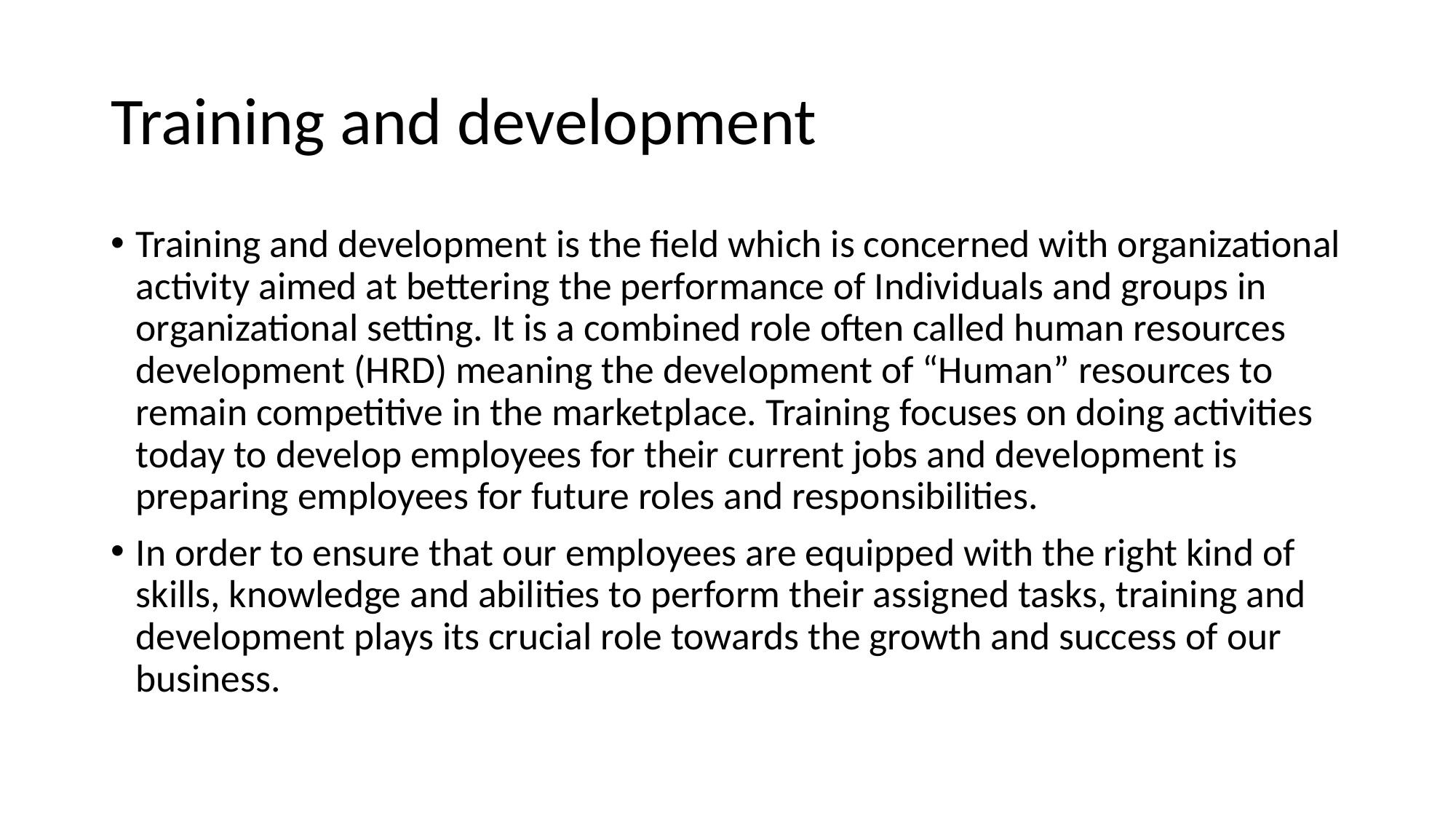

# Training and development
Training and development is the field which is concerned with organizational activity aimed at bettering the performance of Individuals and groups in organizational setting. It is a combined role often called human resources development (HRD) meaning the development of “Human” resources to remain competitive in the marketplace. Training focuses on doing activities today to develop employees for their current jobs and development is preparing employees for future roles and responsibilities.
In order to ensure that our employees are equipped with the right kind of skills, knowledge and abilities to perform their assigned tasks, training and development plays its crucial role towards the growth and success of our business.